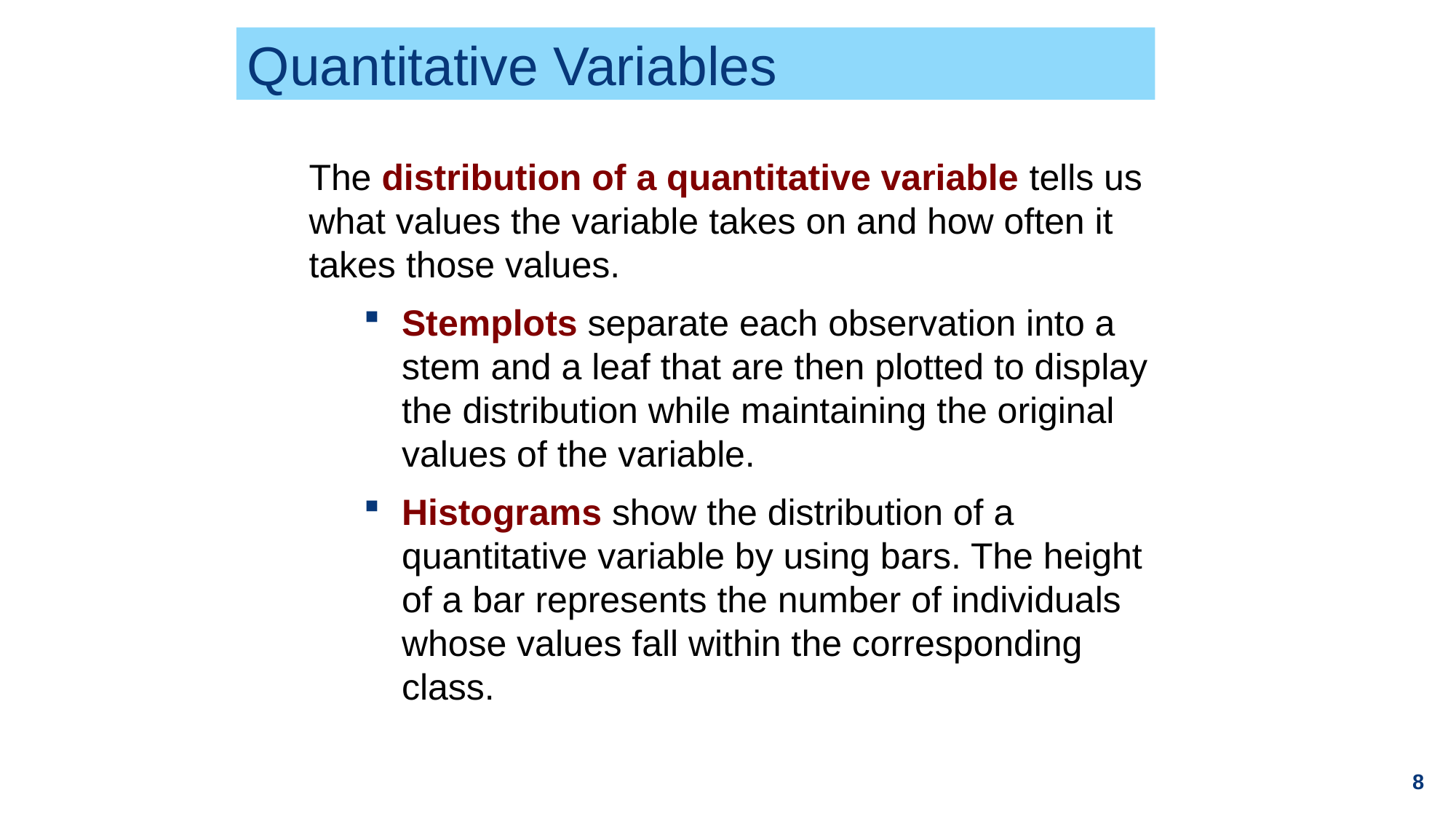

Quantitative Variables
The distribution of a quantitative variable tells us what values the variable takes on and how often it takes those values.
Stemplots separate each observation into a stem and a leaf that are then plotted to display the distribution while maintaining the original values of the variable.
Histograms show the distribution of a quantitative variable by using bars. The height of a bar represents the number of individuals whose values fall within the corresponding class.
8